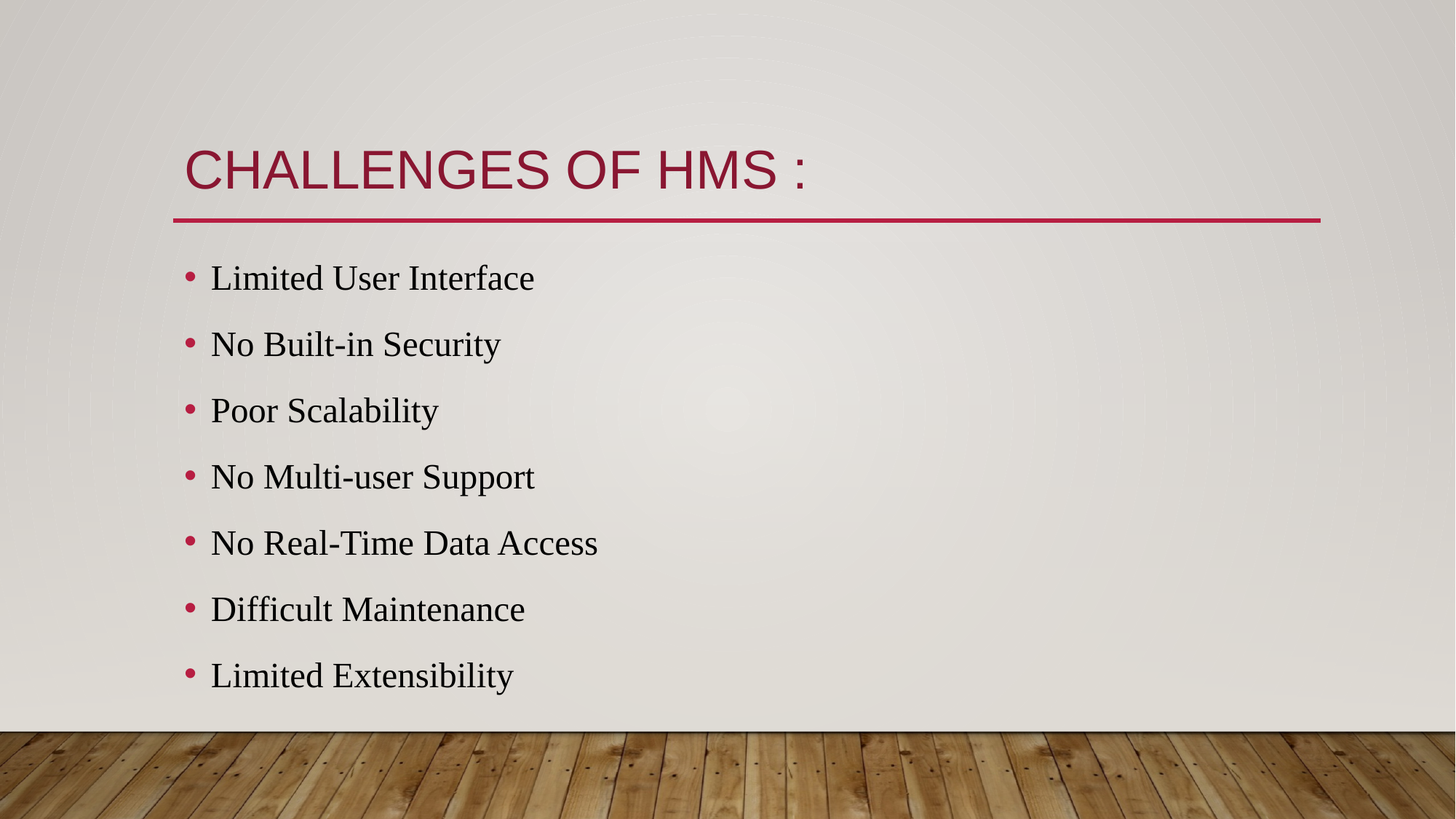

# CHALLENGES OF HMS :
Limited User Interface
No Built-in Security
Poor Scalability
No Multi-user Support
No Real-Time Data Access
Difficult Maintenance
Limited Extensibility